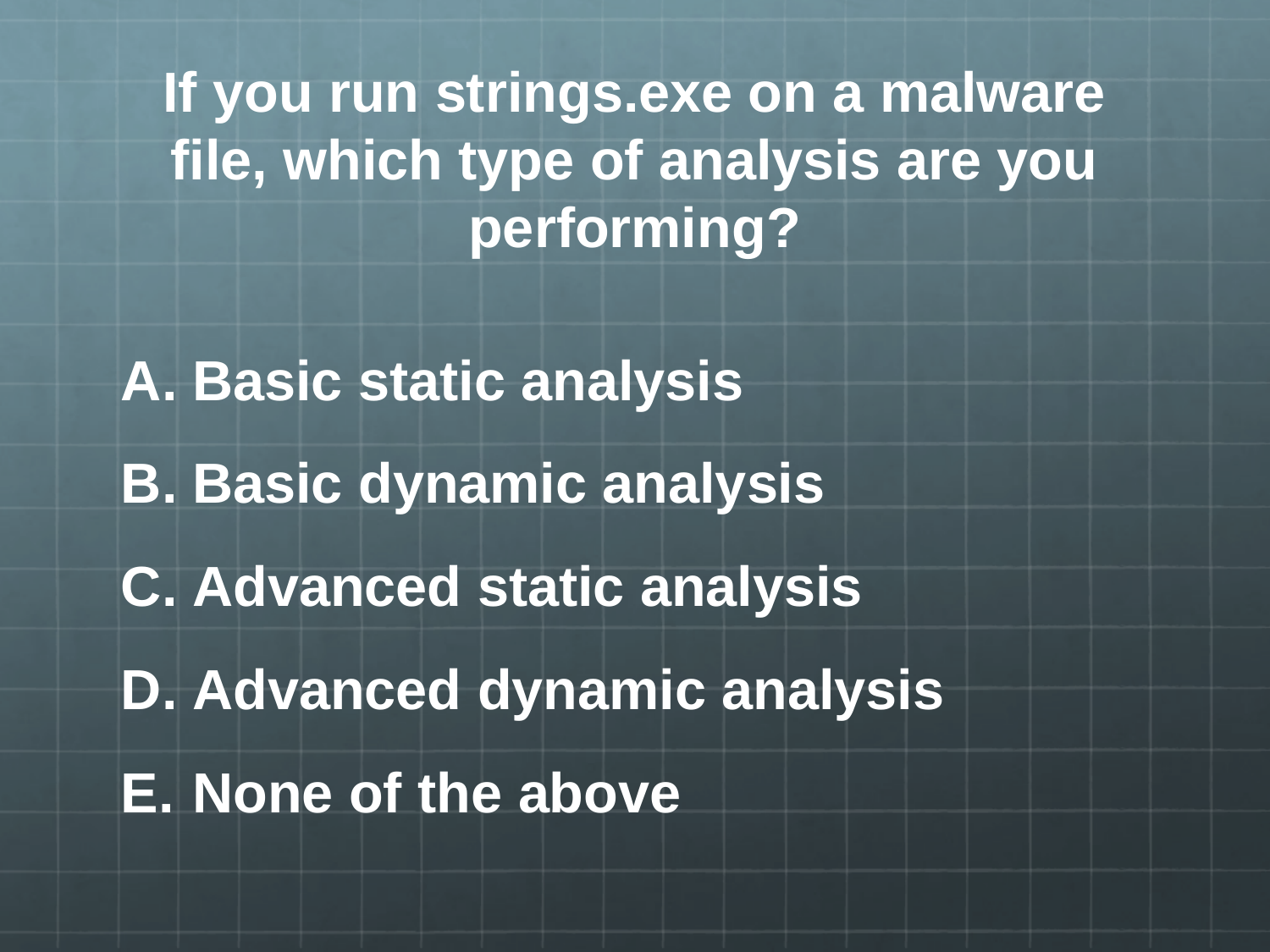

# If you run strings.exe on a malware file, which type of analysis are you performing?
Basic static analysis
Basic dynamic analysis
Advanced static analysis
Advanced dynamic analysis
None of the above